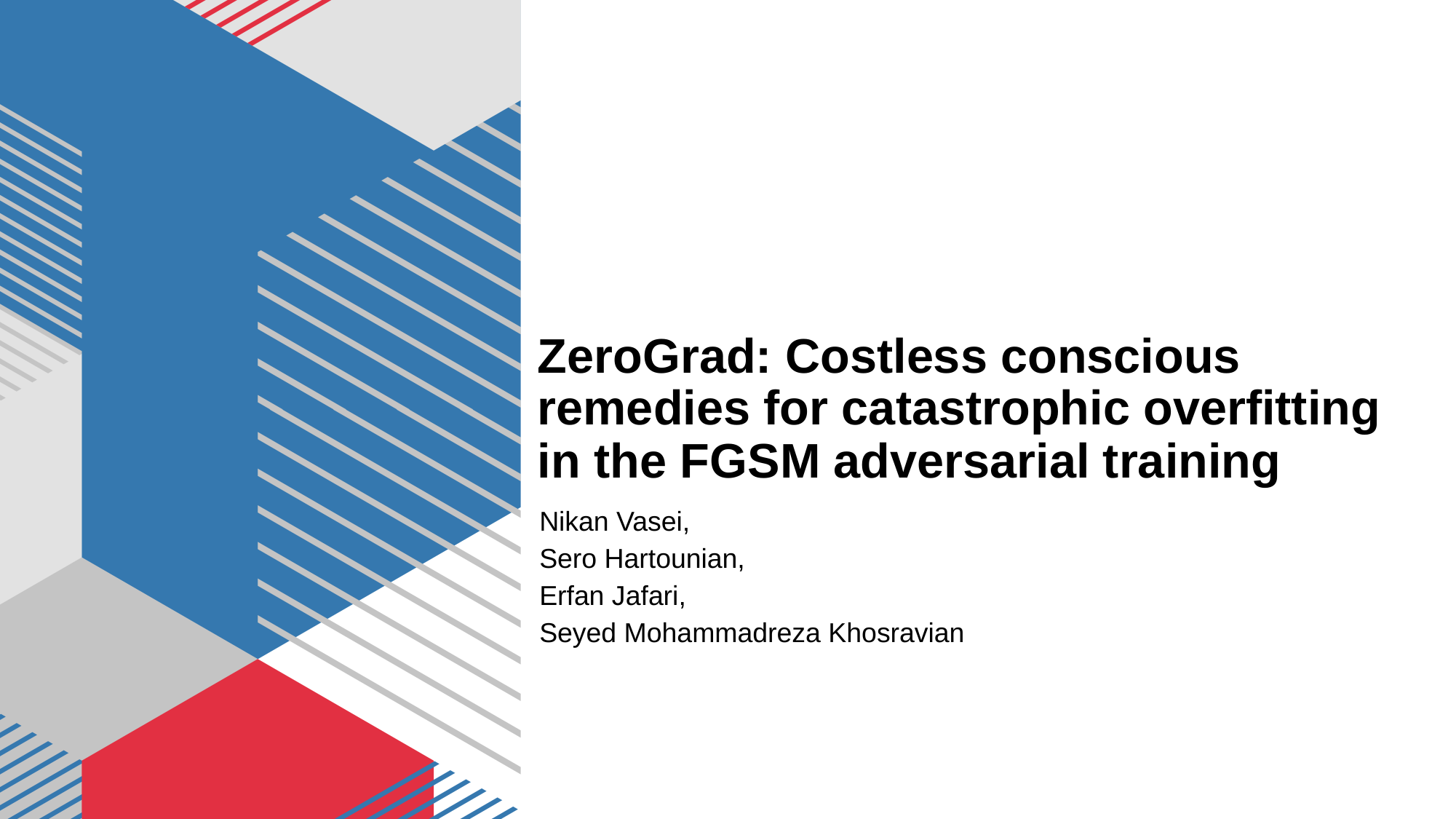

# ZeroGrad: Costless conscious remedies for catastrophic overfitting in the FGSM adversarial training
Nikan Vasei,
Sero Hartounian,
Erfan Jafari,
Seyed Mohammadreza Khosravian